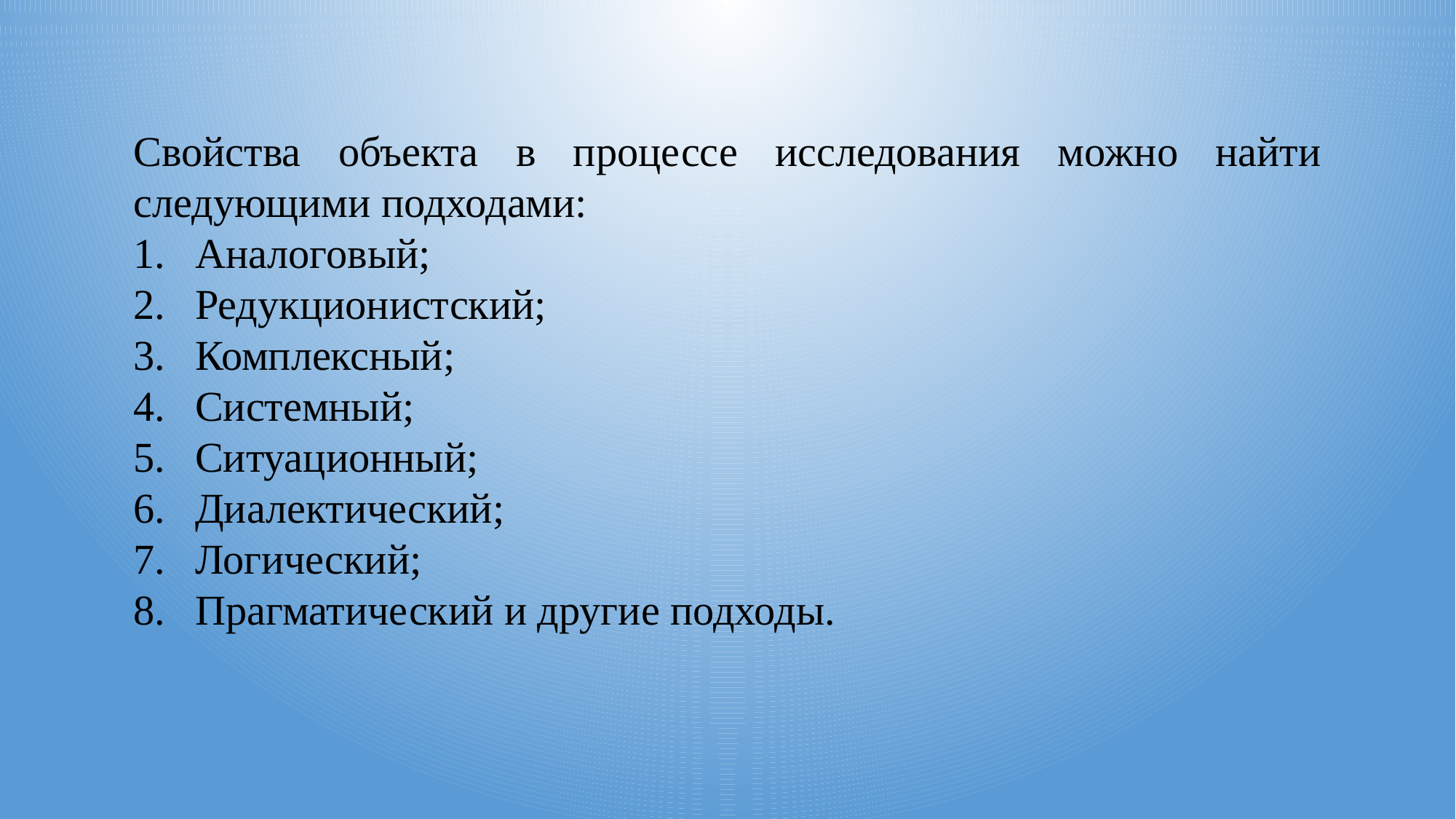

Свойства объекта в процессе исследования можно найти следующими подходами:
Аналоговый;
Редукционистский;
Комплексный;
Системный;
Ситуационный;
Диалектический;
Логический;
Прагматический и другие подходы.